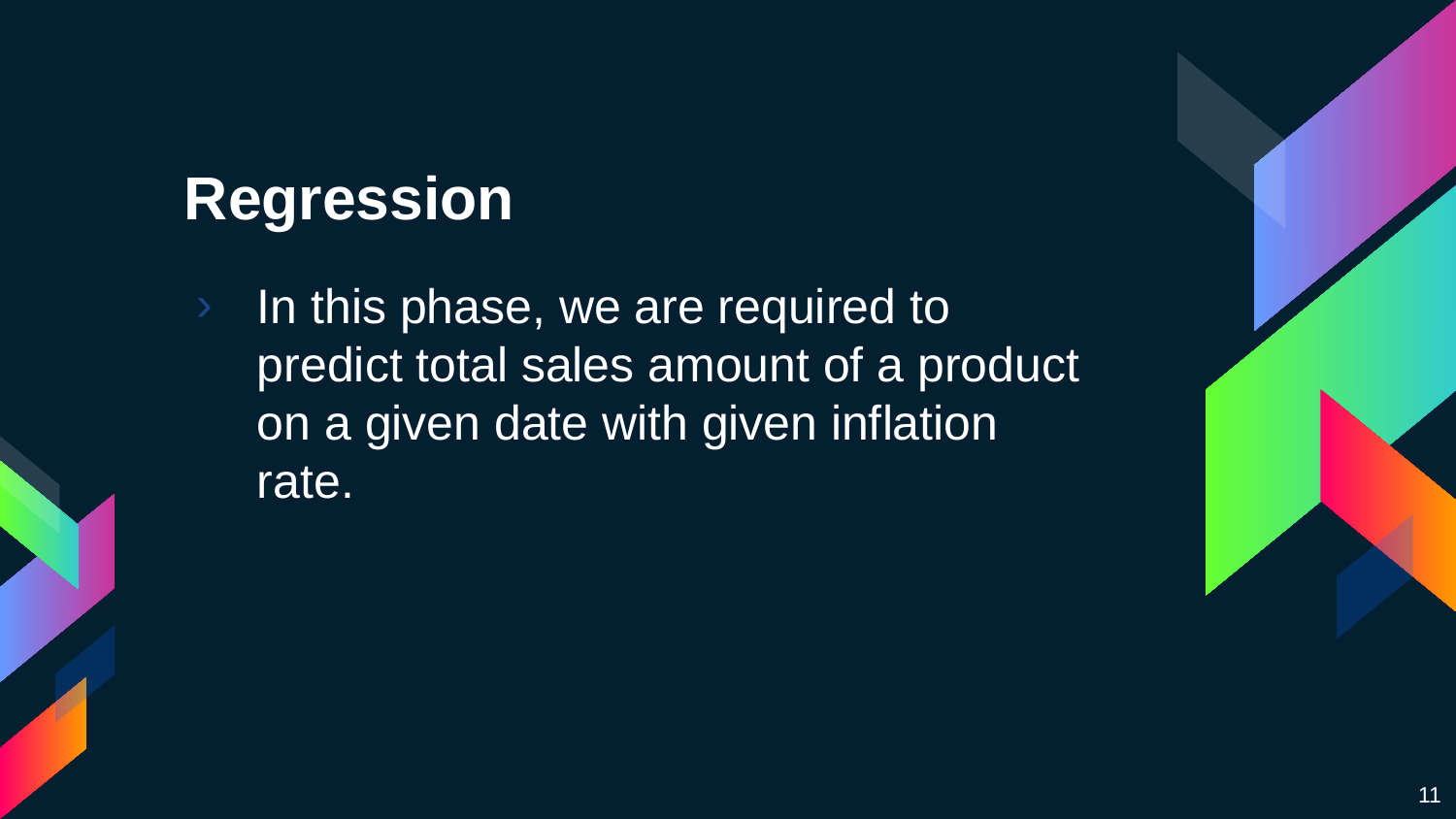

# Regression
In this phase, we are required to predict total sales amount of a product on a given date with given inflation rate.
11